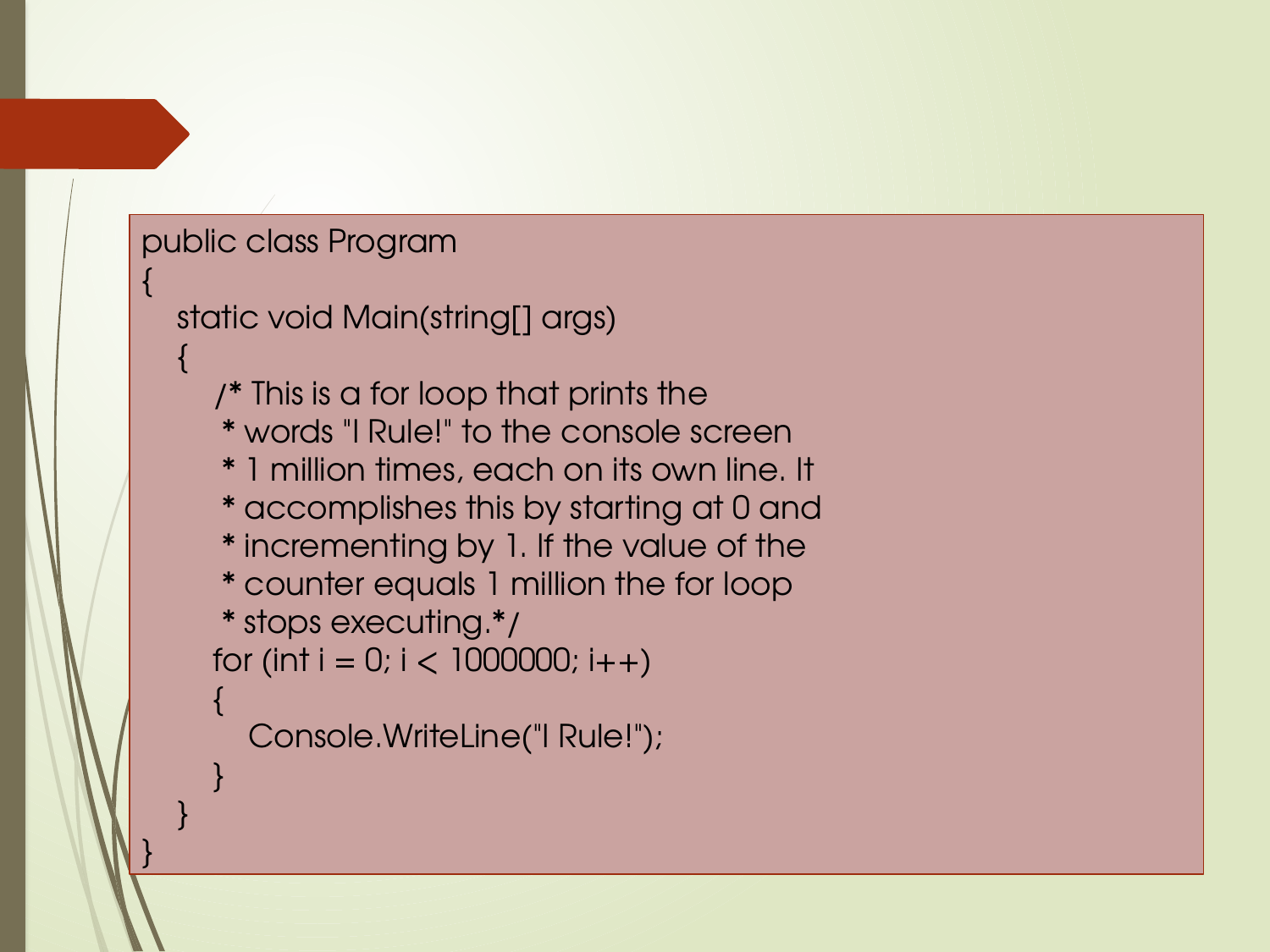

public class Program
{
    static void Main(string[] args)
    {
        /* This is a for loop that prints the
         * words "I Rule!" to the console screen
         * 1 million times, each on its own line. It
         * accomplishes this by starting at 0 and
         * incrementing by 1. If the value of the
         * counter equals 1 million the for loop
         * stops executing.*/
        for (int i = 0; i < 1000000; i++)
        {
            Console.WriteLine("I Rule!");
        }
    }
}